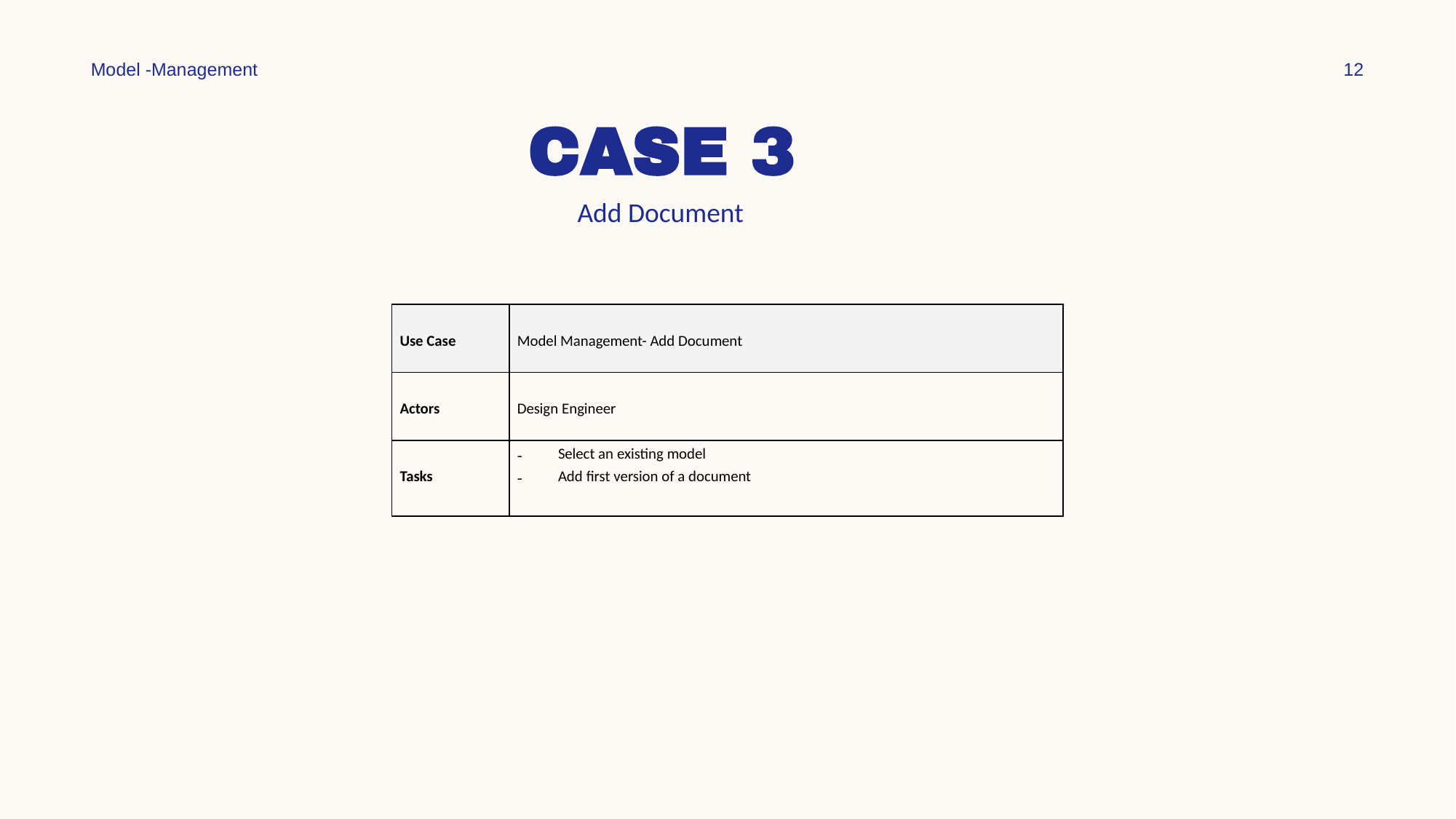

12
Model -Management
# CASE 3
 Add Document
| Use Case | Model Management- Add Document |
| --- | --- |
| Actors | Design Engineer |
| Tasks | Select an existing model Add first version of a document |